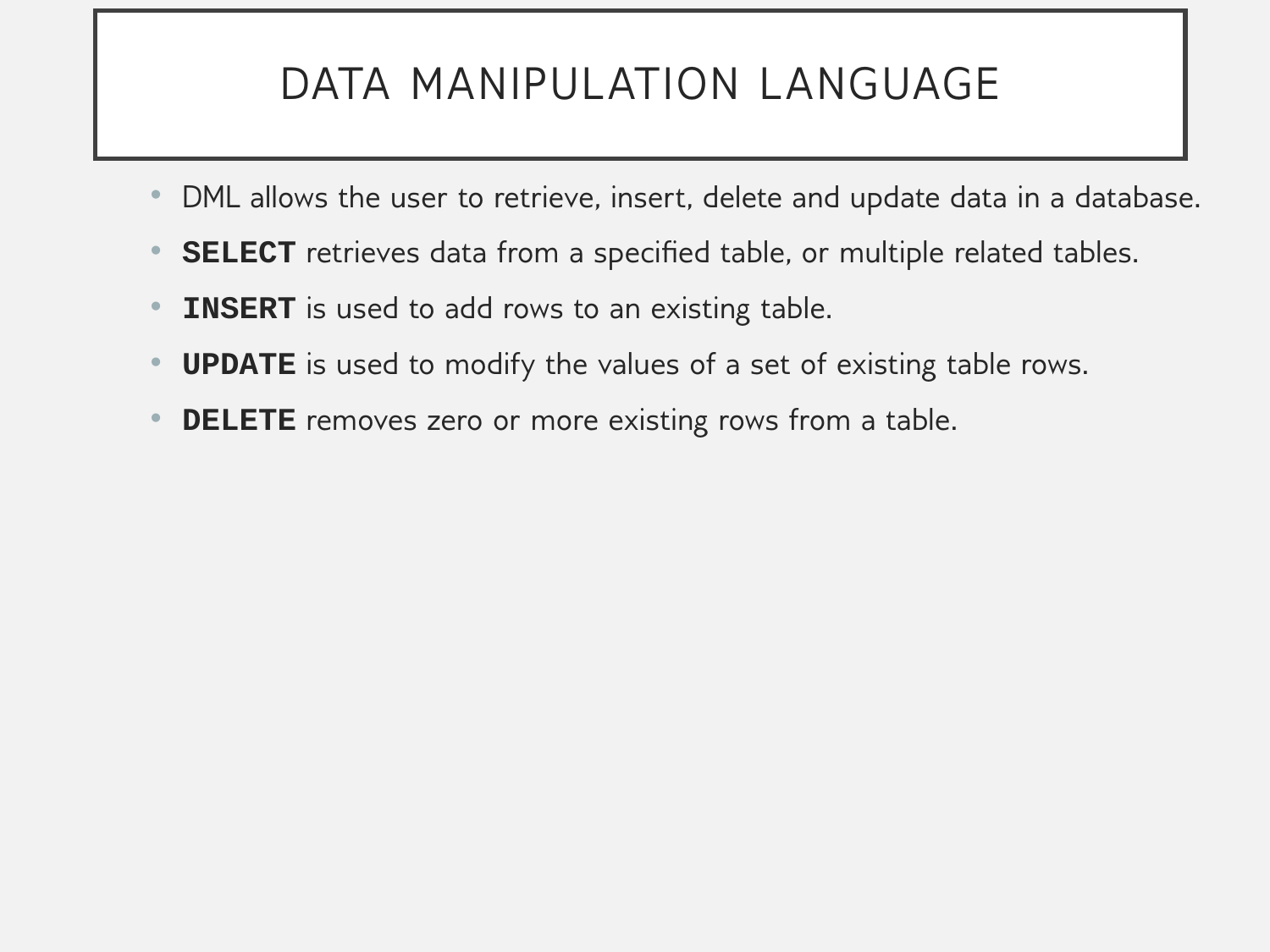

# Data Manipulation Language
DML allows the user to retrieve, insert, delete and update data in a database.
SELECT retrieves data from a specified table, or multiple related tables.
INSERT is used to add rows to an existing table.
UPDATE is used to modify the values of a set of existing table rows.
DELETE removes zero or more existing rows from a table.